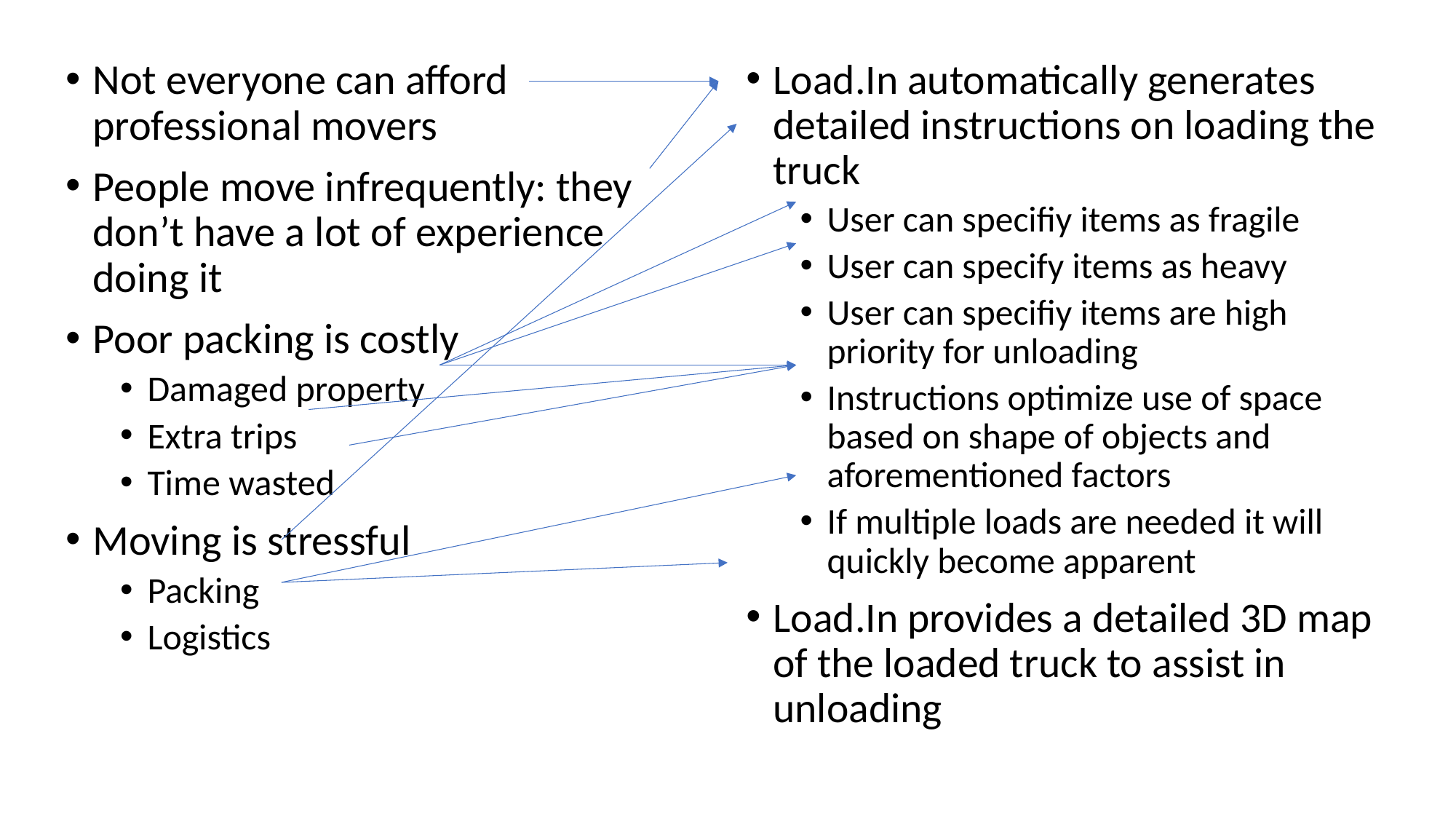

Not everyone can afford professional movers
People move infrequently: they don’t have a lot of experience doing it
Poor packing is costly
Damaged property
Extra trips
Time wasted
Moving is stressful
Packing
Logistics

Load.In automatically generates detailed instructions on loading the truck
User can specifiy items as fragile
User can specify items as heavy
User can specifiy items are high priority for unloading
Instructions optimize use of space based on shape of objects and aforementioned factors
If multiple loads are needed it will quickly become apparent
Load.In provides a detailed 3D map of the loaded truck to assist in unloading